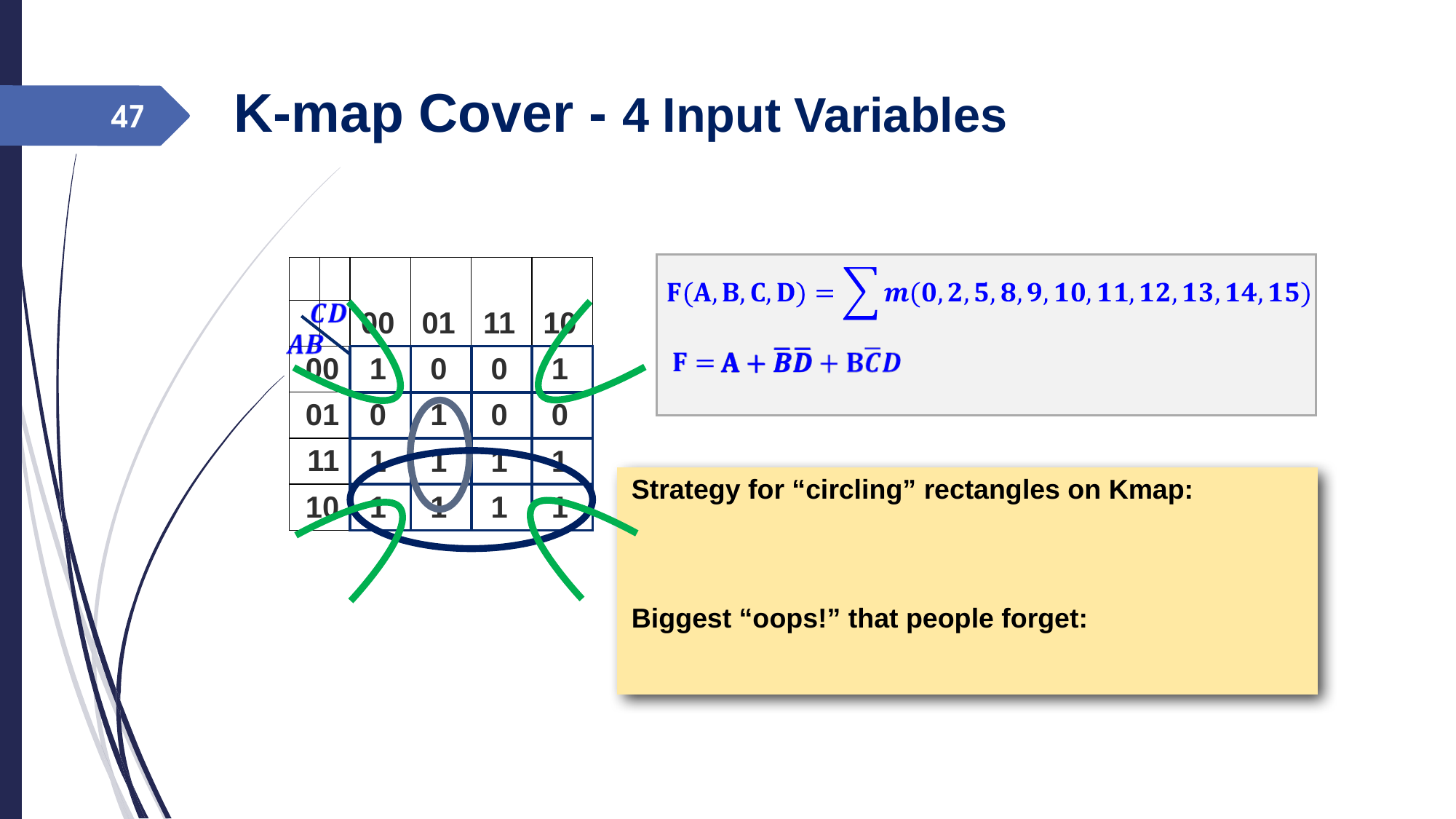

K-map Cover - 4 Input Variables
47

|  |  | 00 | 01 | 11 | 10 |
| --- | --- | --- | --- | --- | --- |
|  |  |  |  |  |  |
| 00 |  | 1 | 0 | 0 | 1 |
| 01 |  | 0 | 1 | 0 | 0 |
| 11 |  | 1 | 1 | 1 | 1 |
| 10 |  | 1 | 1 | 1 | 1 |

Strategy for “circling” rectangles on Kmap:
  As big as possible
Biggest “oops!” that people forget:
  Wrap-arounds